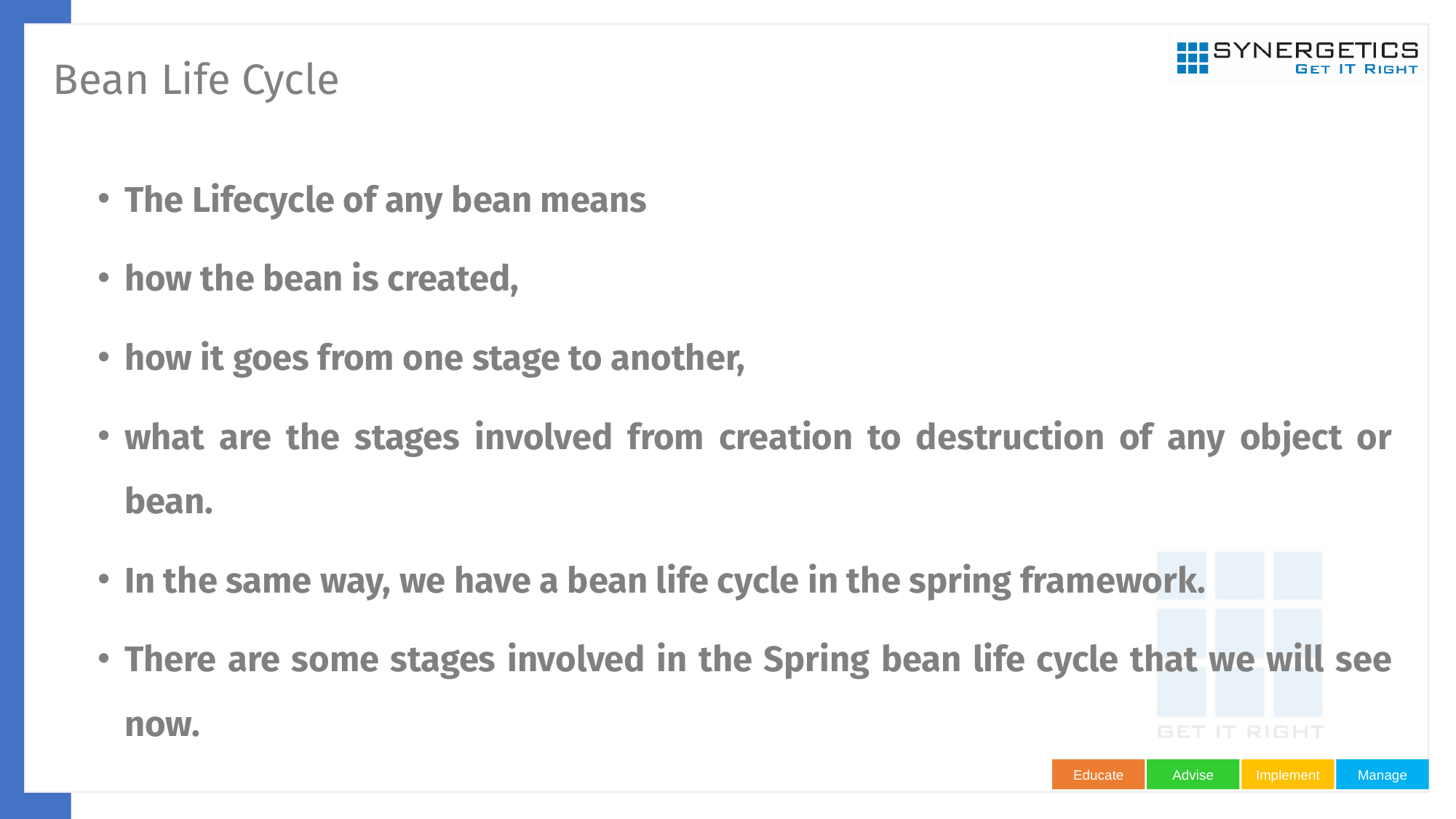

# Bean Life Cycle
The Lifecycle of any bean means
how the bean is created,
how it goes from one stage to another,
what are the stages involved from creation to destruction of any object or bean.
In the same way, we have a bean life cycle in the spring framework.
There are some stages involved in the Spring bean life cycle that we will see now.